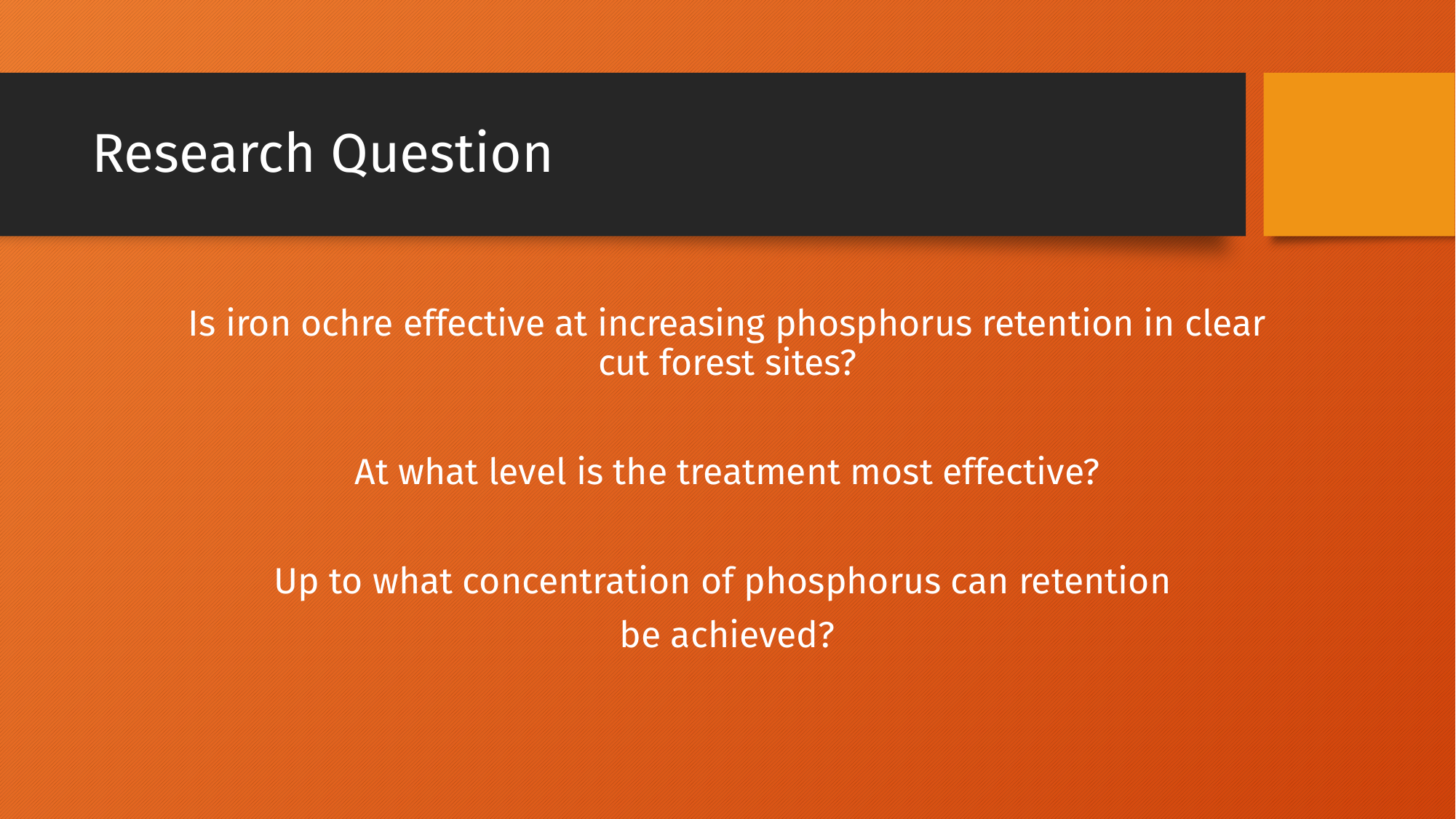

# Research Question
Is iron ochre effective at increasing phosphorus retention in clear cut forest sites?

At what level is the treatment most effective?

Up to what concentration of phosphorus can retention
be achieved?